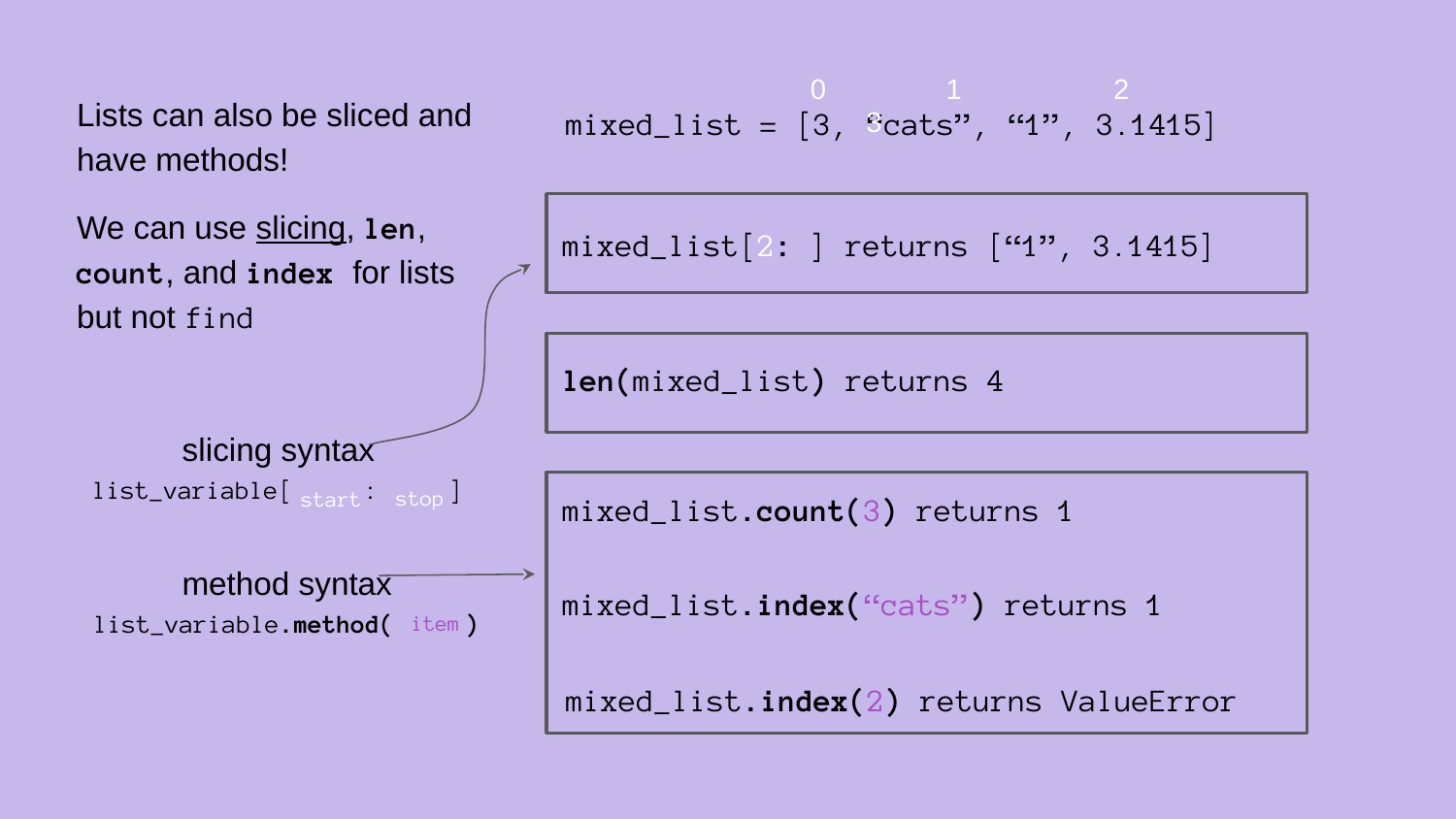

0               1                   2                 3
Lists can also be sliced and have methods!
We can use slicing, len, count, and index for lists but not find
mixed_list = [3, “cats”, “1”, 3.1415]

mixed_list[2: ] returns [“1”, 3.1415]

slicing syntax
list_variable[     :     ]
stop
start

len(mixed_list) returns 4
mixed_list.count(3) returns 1

method syntax
list_variable.method(     )
item
mixed_list.index(“cats”) returns 1

mixed_list.index(2) returns ValueError